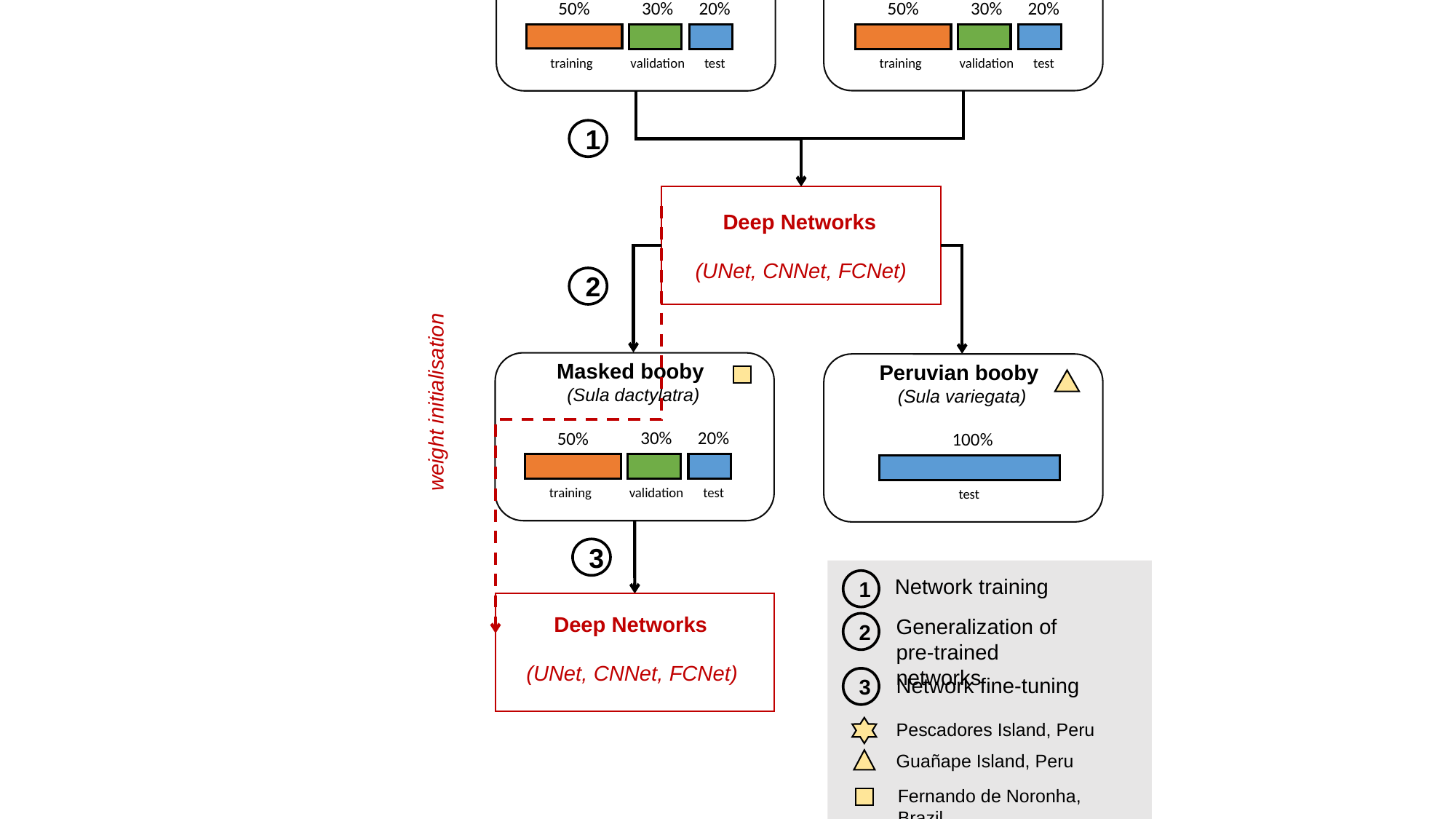

Guanay cormorant
(Leucocarbo bougainvilli)

Peruvian booby
(Sula variegata)

30%
20%
50%

training
validation
test

30%
20%
50%

training
validation
test
1

Deep Networks
(UNet, CNNet, FCNet)
2
Masked booby
(Sula dactylatra)

Peruvian booby
(Sula variegata)

weight initialisation

30%
20%
50%

training
validation
test
100%
test
3

Network training
1

Deep Networks
Generalization of pre-trained networks
2
(UNet, CNNet, FCNet)
Network fine-tuning
3
Pescadores Island, Peru

Guañape Island, Peru

Fernando de Noronha, Brazil